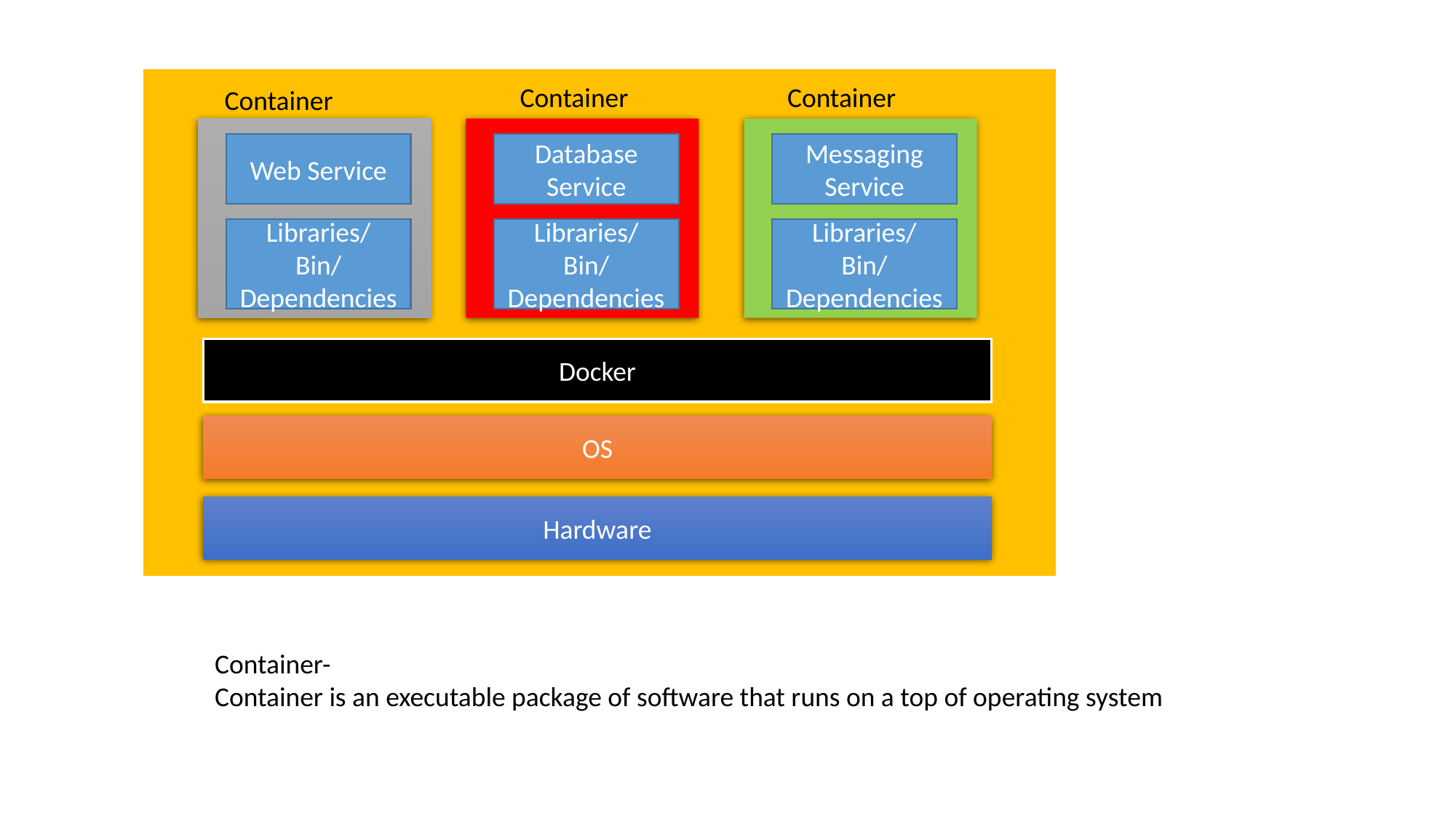

Container
Container
Container

Web Service
Database Service
Messaging Service
Libraries/Bin/Dependencies
Libraries/Bin/Dependencies
Libraries/Bin/Dependencies
Docker
OS
Hardware
Container-
Container is an executable package of software that runs on a top of operating system